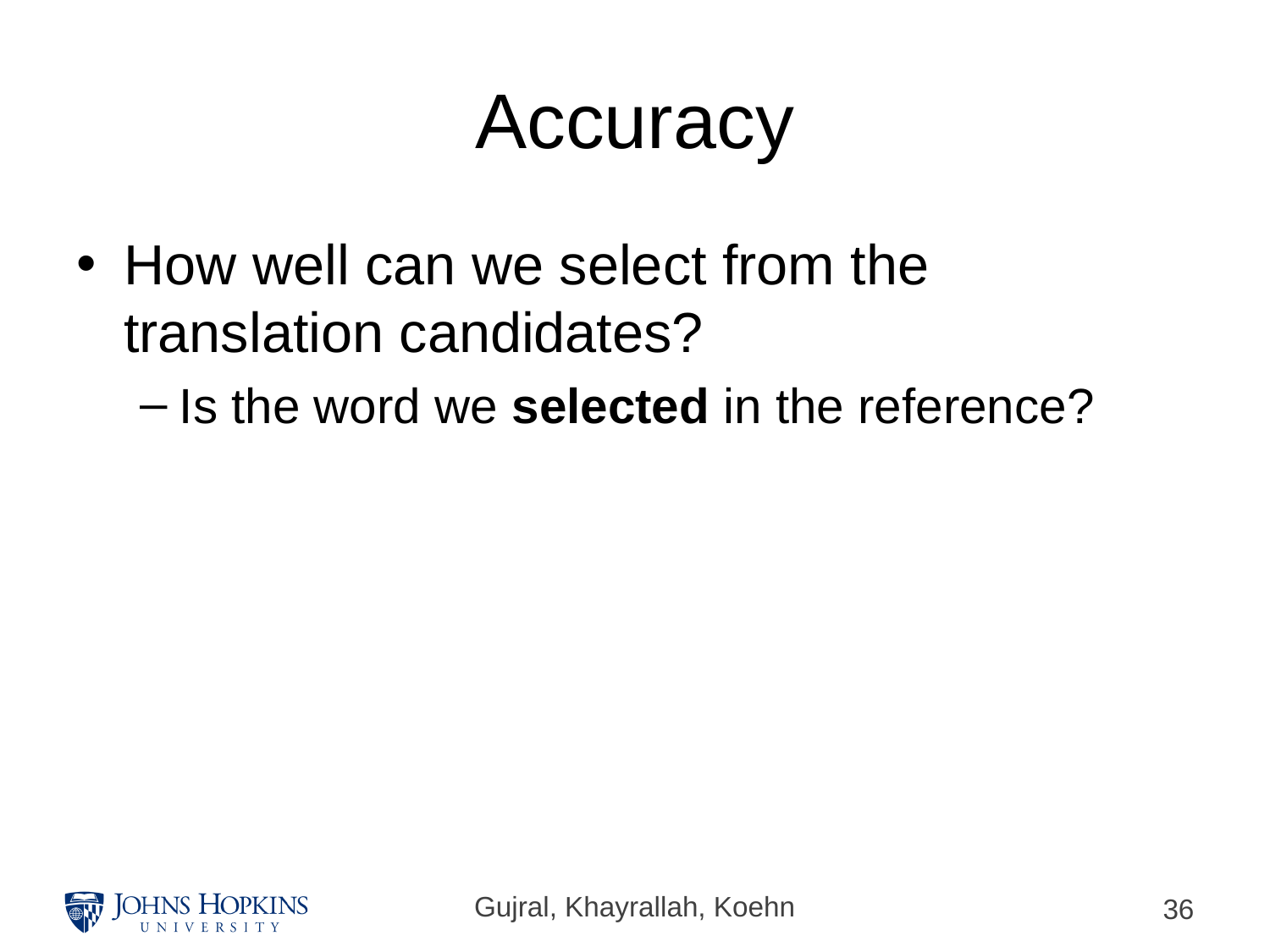

# Accuracy
How well can we select from the translation candidates?
Is the word we selected in the reference?

Gujral, Khayrallah, Koehn